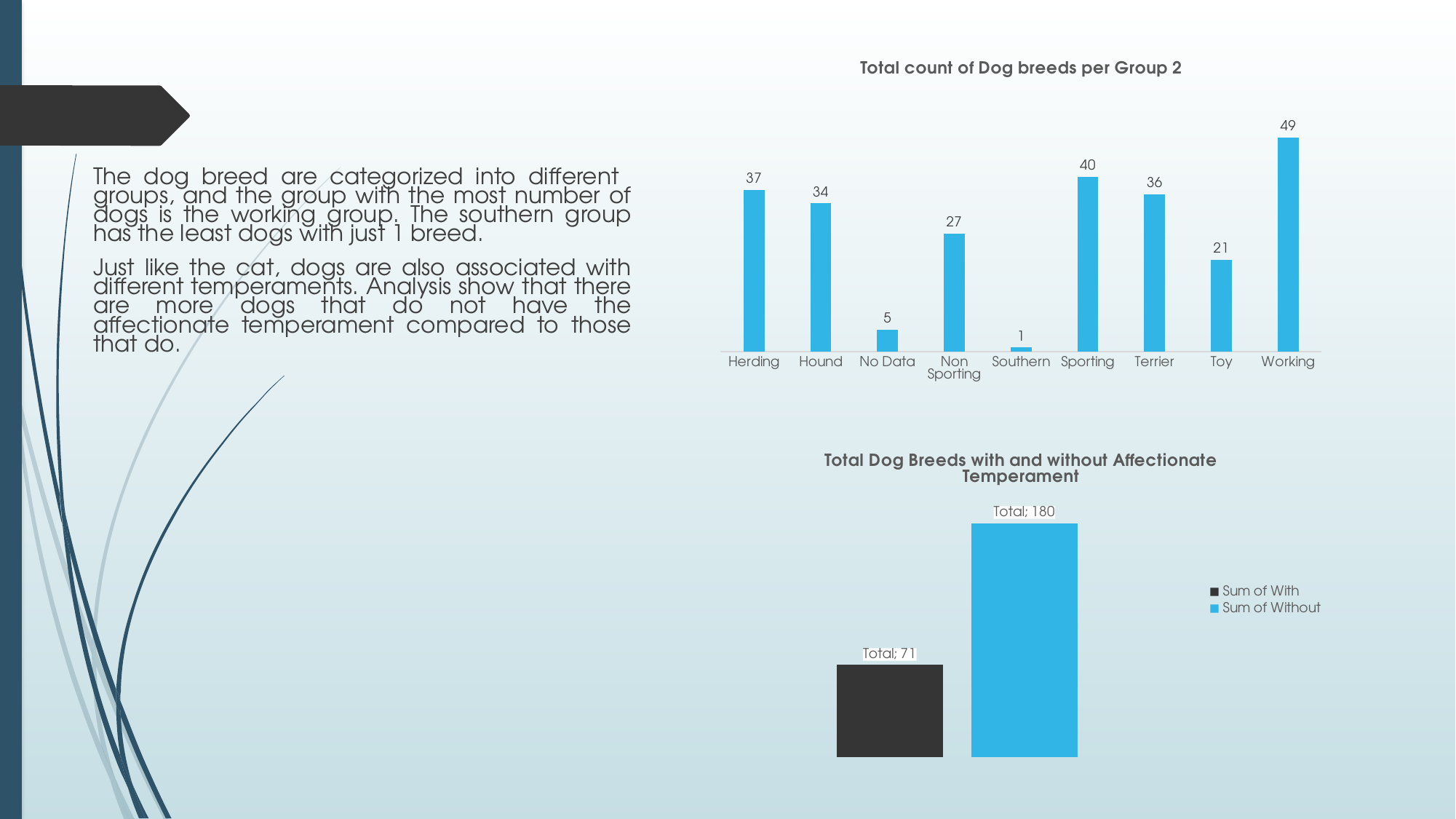

### Chart: Total count of Dog breeds per Group 2

| Category | Total |
|---|---|
| Herding | 37.0 |
| Hound | 34.0 |
| No Data | 5.0 |
| Non Sporting | 27.0 |
| Southern | 1.0 |
| Sporting | 40.0 |
| Terrier | 36.0 |
| Toy | 21.0 |
| Working | 49.0 |
The dog breed are categorized into different  groups, and the group with the most number of dogs is the working group. The southern group has the least dogs with just 1 breed.
Just like the cat, dogs are also associated with different temperaments. Analysis show that there are more dogs that do not have the affectionate temperament compared to those that do.

### Chart: Total Dog Breeds with and without Affectionate Temperament

| Category |  |  |
|---|---|---|
| Total | 71.0 | 180.0 |